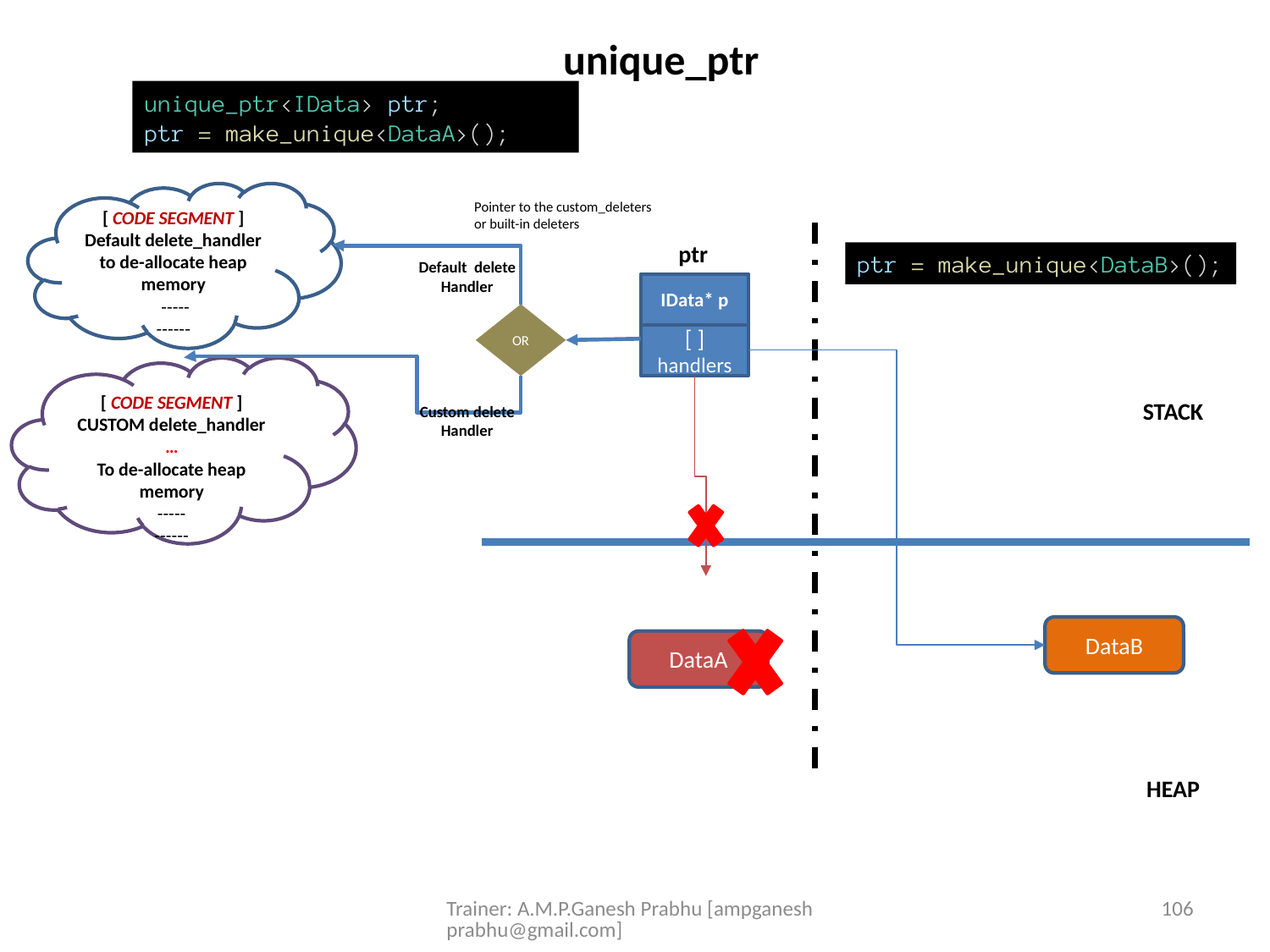

unique_ptr
unique_ptr<IData> ptr;
ptr = make_unique<DataA>();

[ CODE SEGMENT ]
Default delete_handler to de-allocate heap memory
 -----
------

Pointer to the custom_deleters
or built-in deleters
ptr
ptr = make_unique<DataB>();
Default  delete Handler
IData* p
OR
[ ] handlers

[ CODE SEGMENT ]
CUSTOM delete_handler …
To de-allocate heap memory
-----
------

STACK
Custom delete Handler

DataB
DataA
HEAP
Trainer: A.M.P.Ganesh Prabhu [ampganeshprabhu@gmail.com]
106